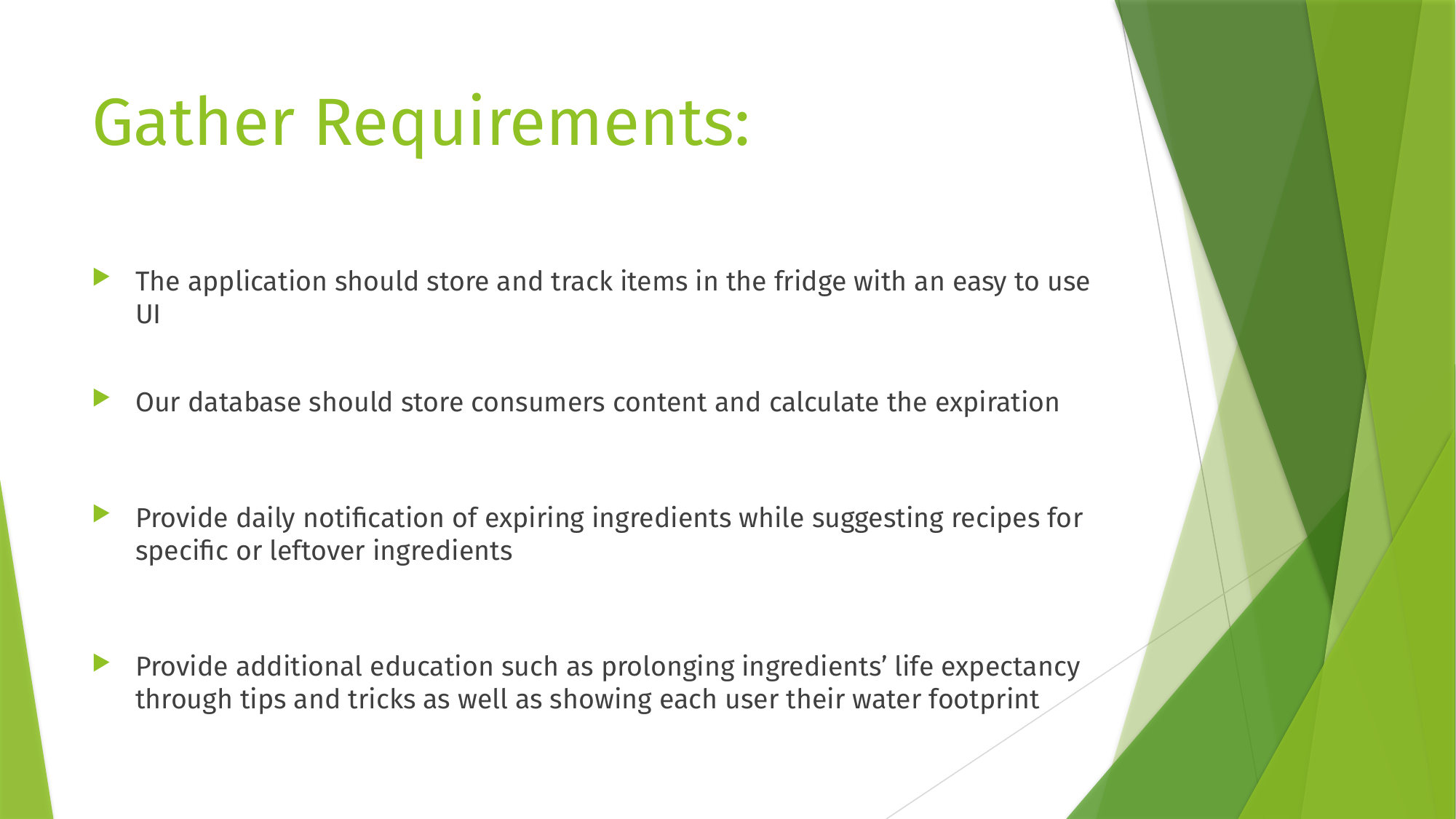

# Gather Requirements:
The application should store and track items in the fridge with an easy to use UI

Our database should store consumers content and calculate the expiration

Provide daily notification of expiring ingredients while suggesting recipes for specific or leftover ingredients

Provide additional education such as prolonging ingredients’ life expectancy through tips and tricks as well as showing each user their water footprint